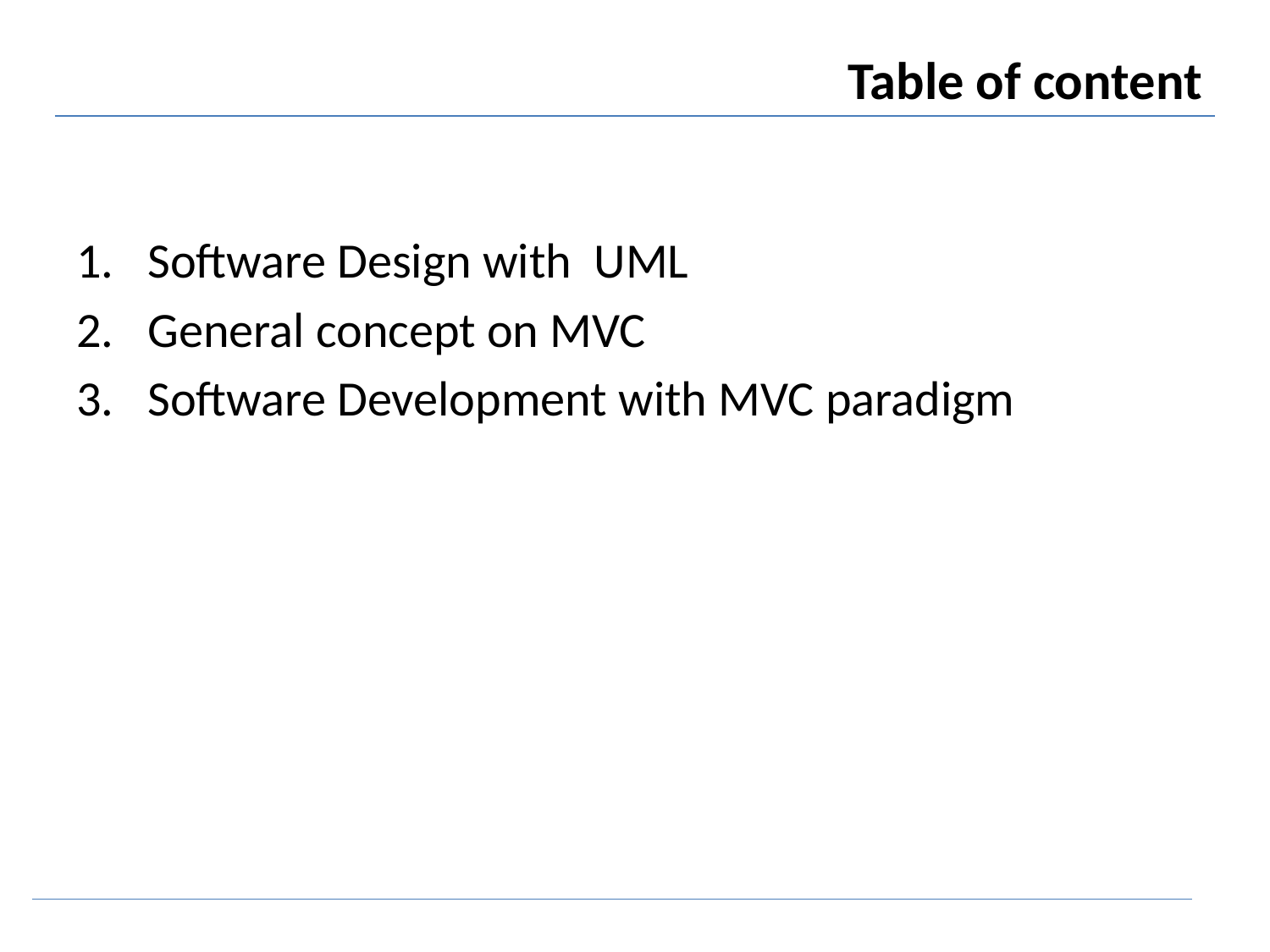

# Table of content
Software Design with  UML
General concept on MVC
Software Development with MVC paradigm